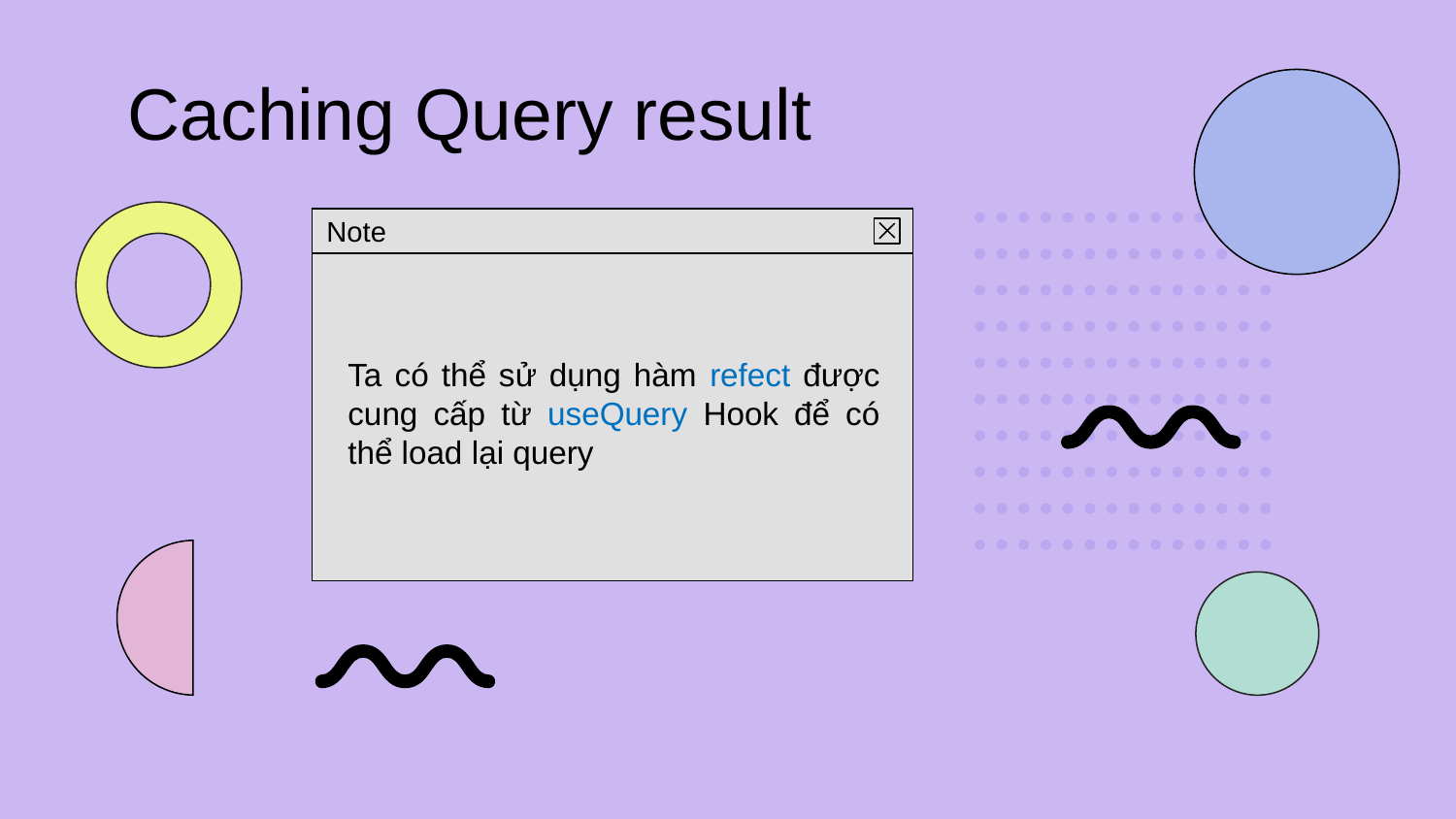

# Caching Query result

Note

Ta có thể sử dụng hàm refect được cung cấp từ useQuery Hook để có thể load lại query